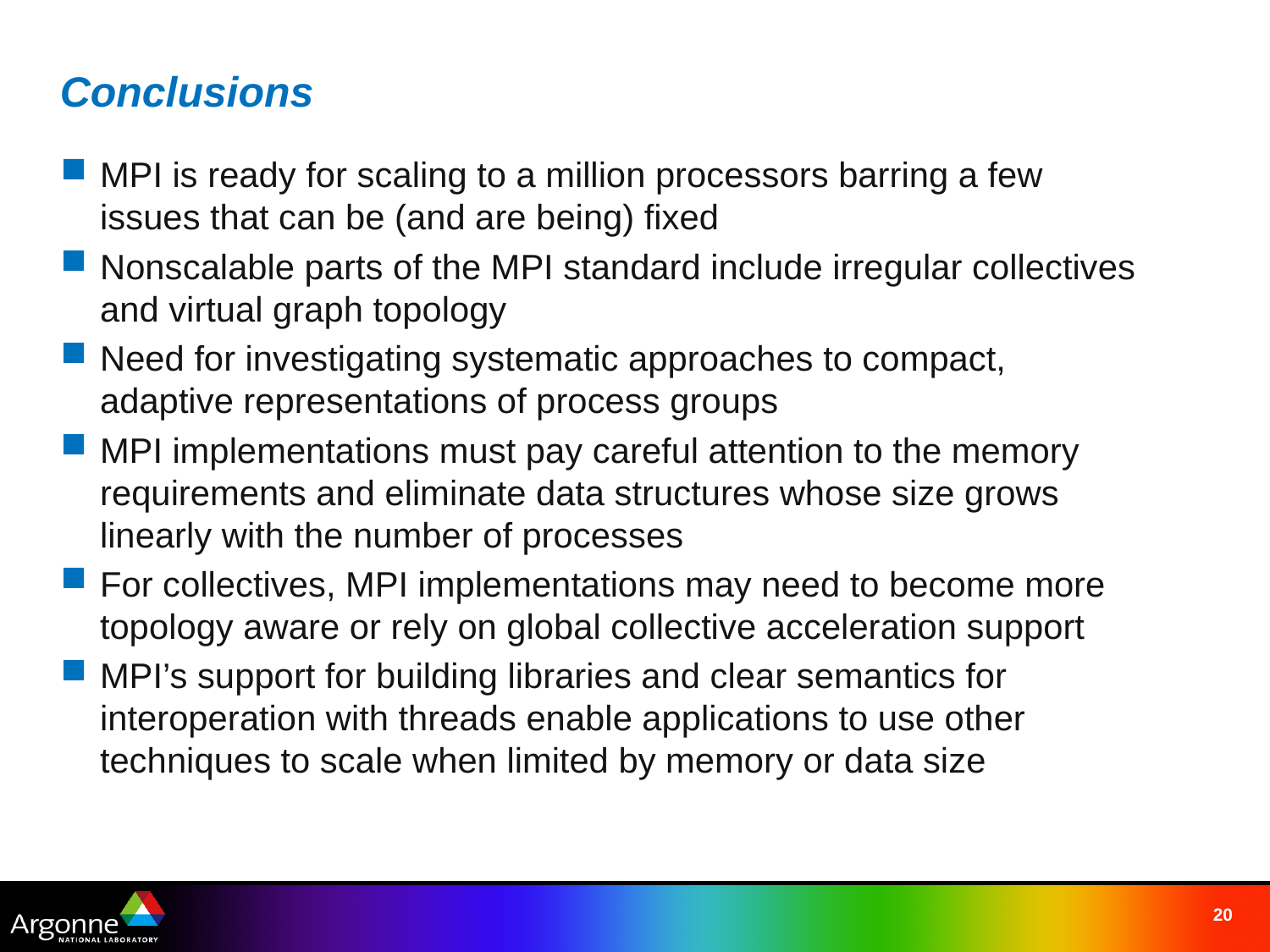

# Conclusions
MPI is ready for scaling to a million processors barring a few issues that can be (and are being) fixed
Nonscalable parts of the MPI standard include irregular collectives and virtual graph topology
Need for investigating systematic approaches to compact, adaptive representations of process groups
MPI implementations must pay careful attention to the memory requirements and eliminate data structures whose size grows linearly with the number of processes
For collectives, MPI implementations may need to become more topology aware or rely on global collective acceleration support
MPI’s support for building libraries and clear semantics for interoperation with threads enable applications to use other techniques to scale when limited by memory or data size
20